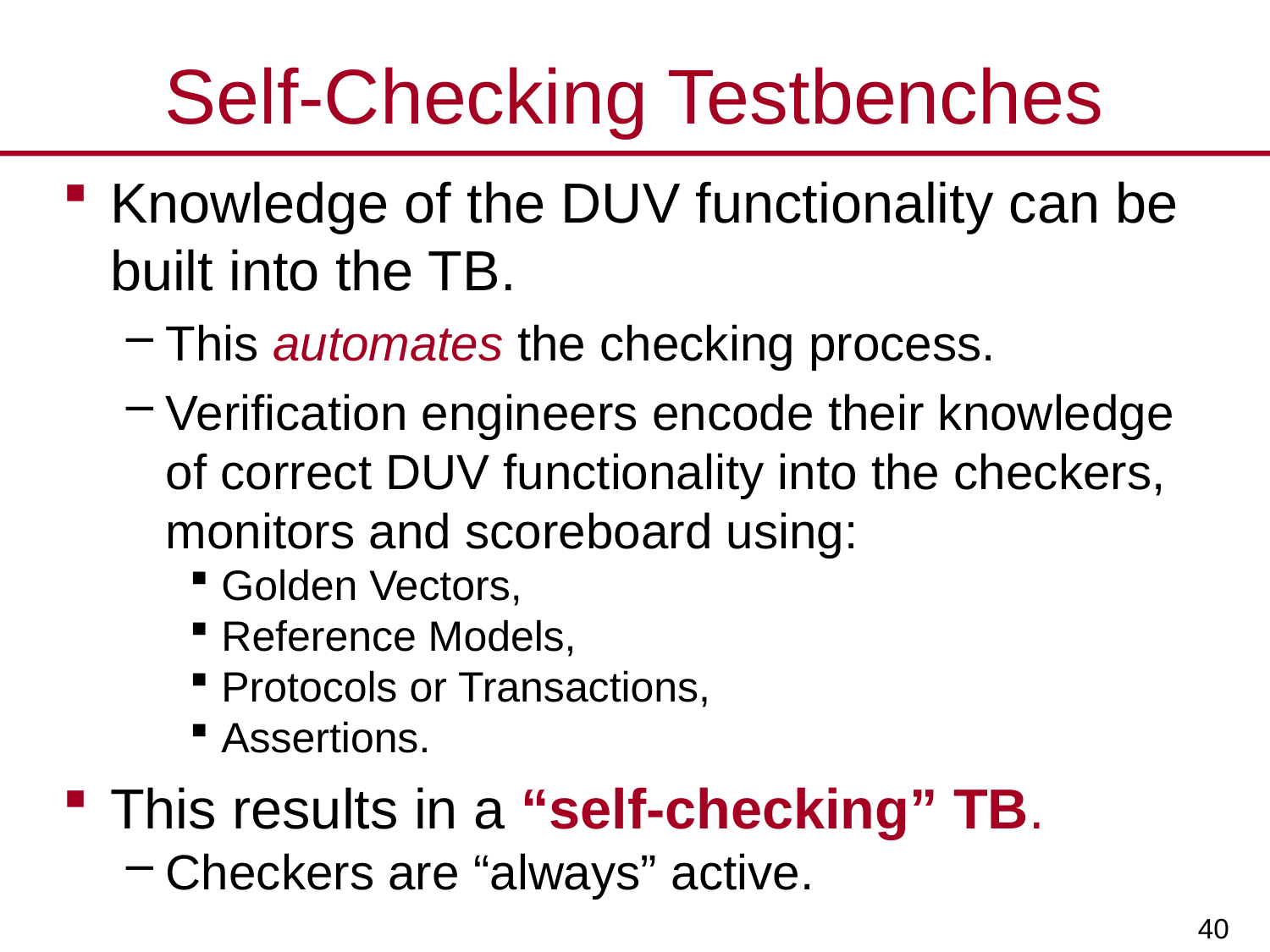

# Self-Checking Testbenches
Knowledge of the DUV functionality can be built into the TB.
This automates the checking process.
Verification engineers encode their knowledge of correct DUV functionality into the checkers, monitors and scoreboard using:
Golden Vectors,
Reference Models,
Protocols or Transactions,
Assertions.
This results in a “self-checking” TB.
Checkers are “always” active.